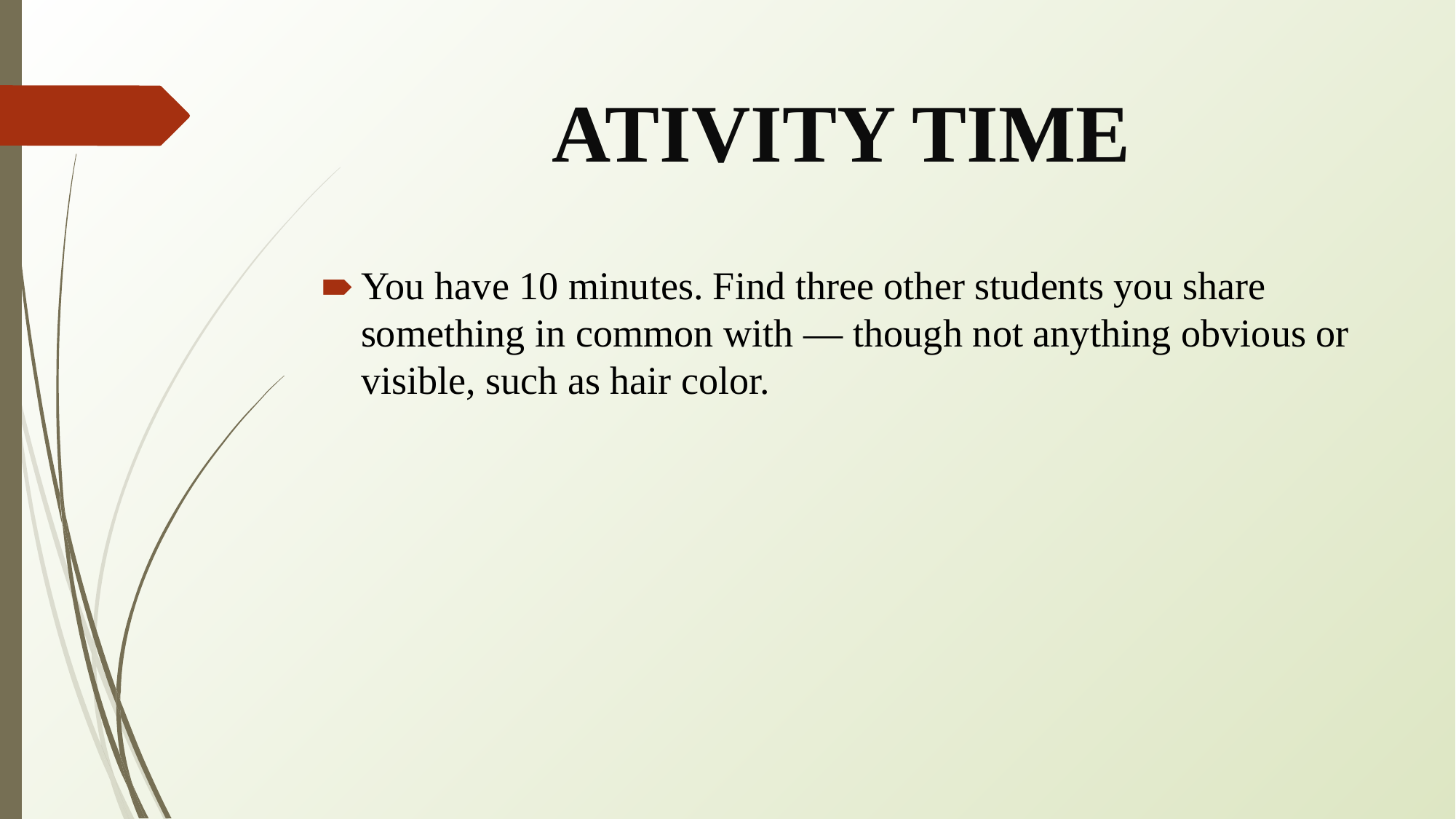

# ATIVITY TIME
You have 10 minutes. Find three other students you share something in common with — though not anything obvious or visible, such as hair color.